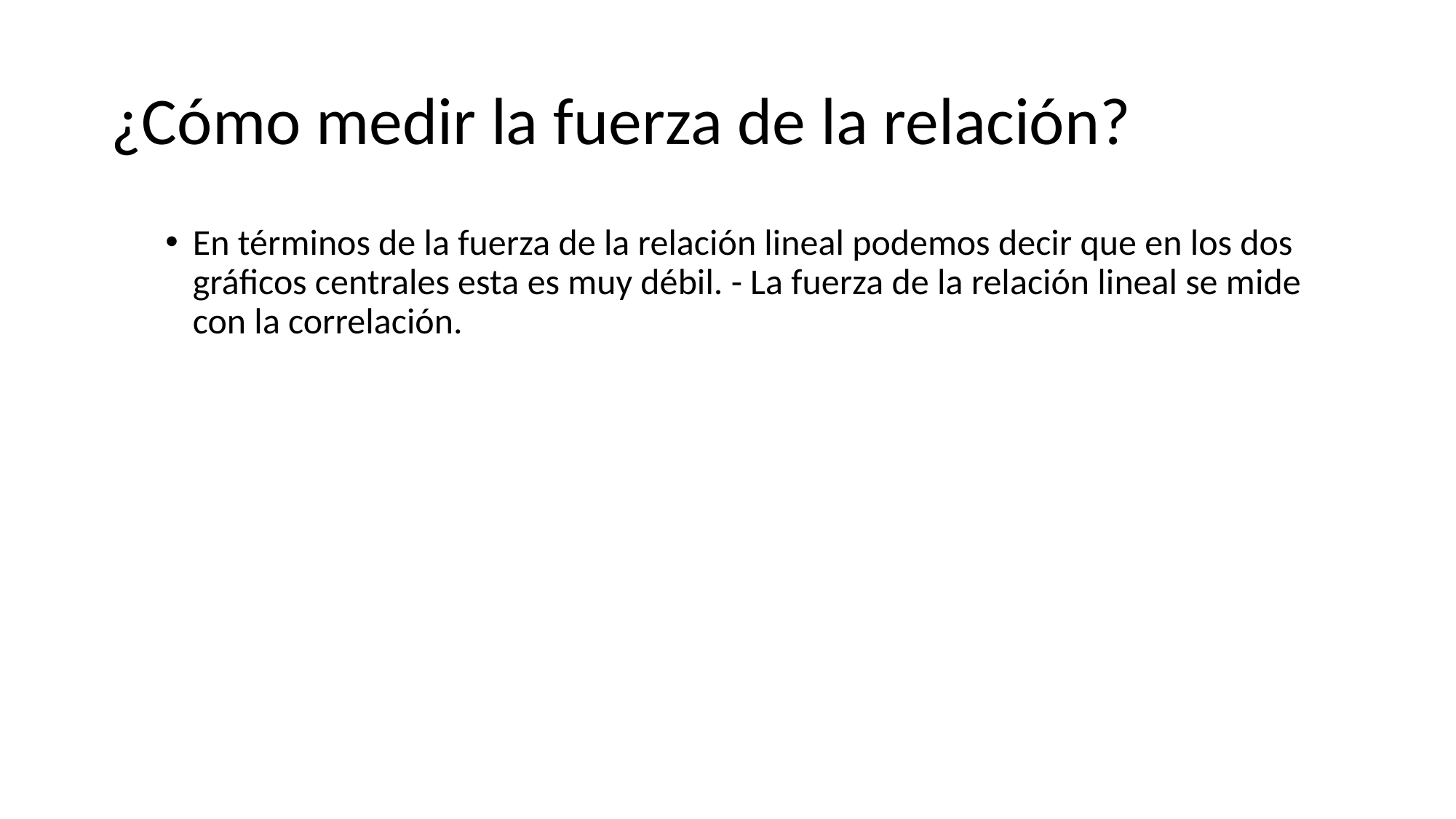

# ¿Cómo medir la fuerza de la relación?
En términos de la fuerza de la relación lineal podemos decir que en los dos gráficos centrales esta es muy débil. - La fuerza de la relación lineal se mide con la correlación.